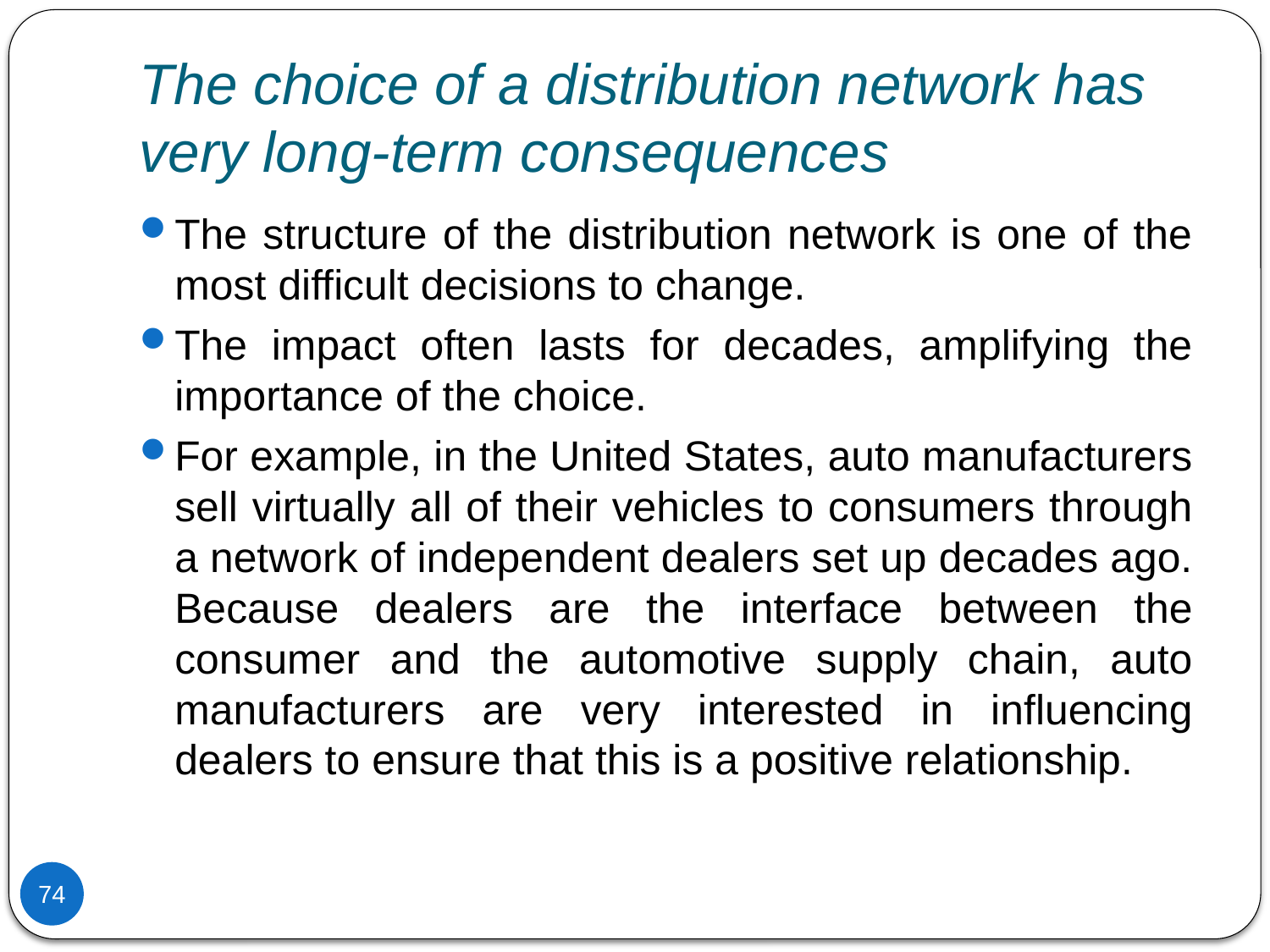

# The choice of a distribution network has very long-term consequences
The structure of the distribution network is one of the most difficult decisions to change.
The impact often lasts for decades, amplifying the importance of the choice.
For example, in the United States, auto manufacturers sell virtually all of their vehicles to consumers through a network of independent dealers set up decades ago. Because dealers are the interface between the consumer and the automotive supply chain, auto manufacturers are very interested in influencing dealers to ensure that this is a positive relationship.
74